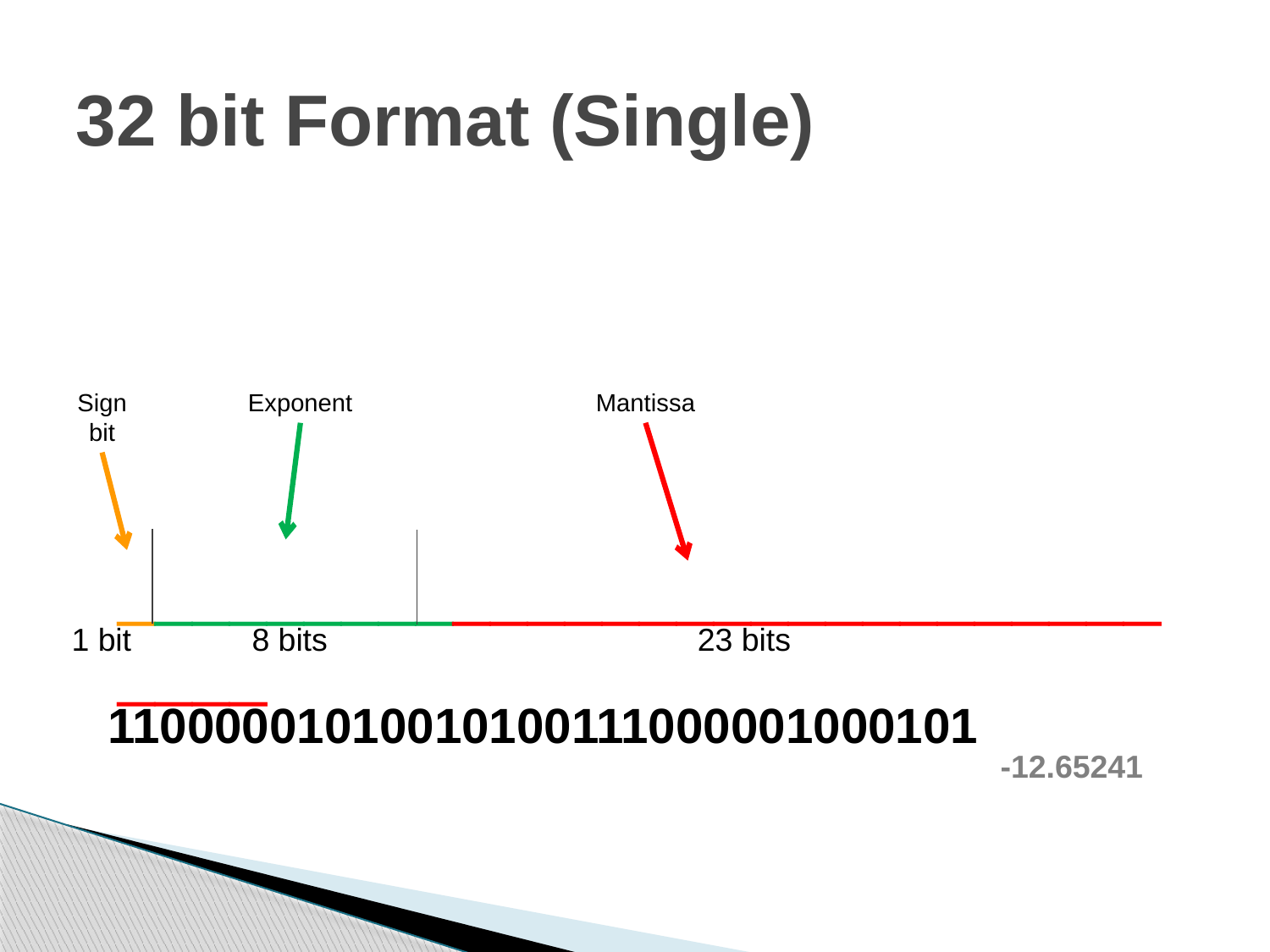

# 32 bit Format (Single)
Sign
bit
Exponent
Mantissa
________________________________
1 bit
8 bits
23 bits
11000001010010100111000001000101
-12.65241